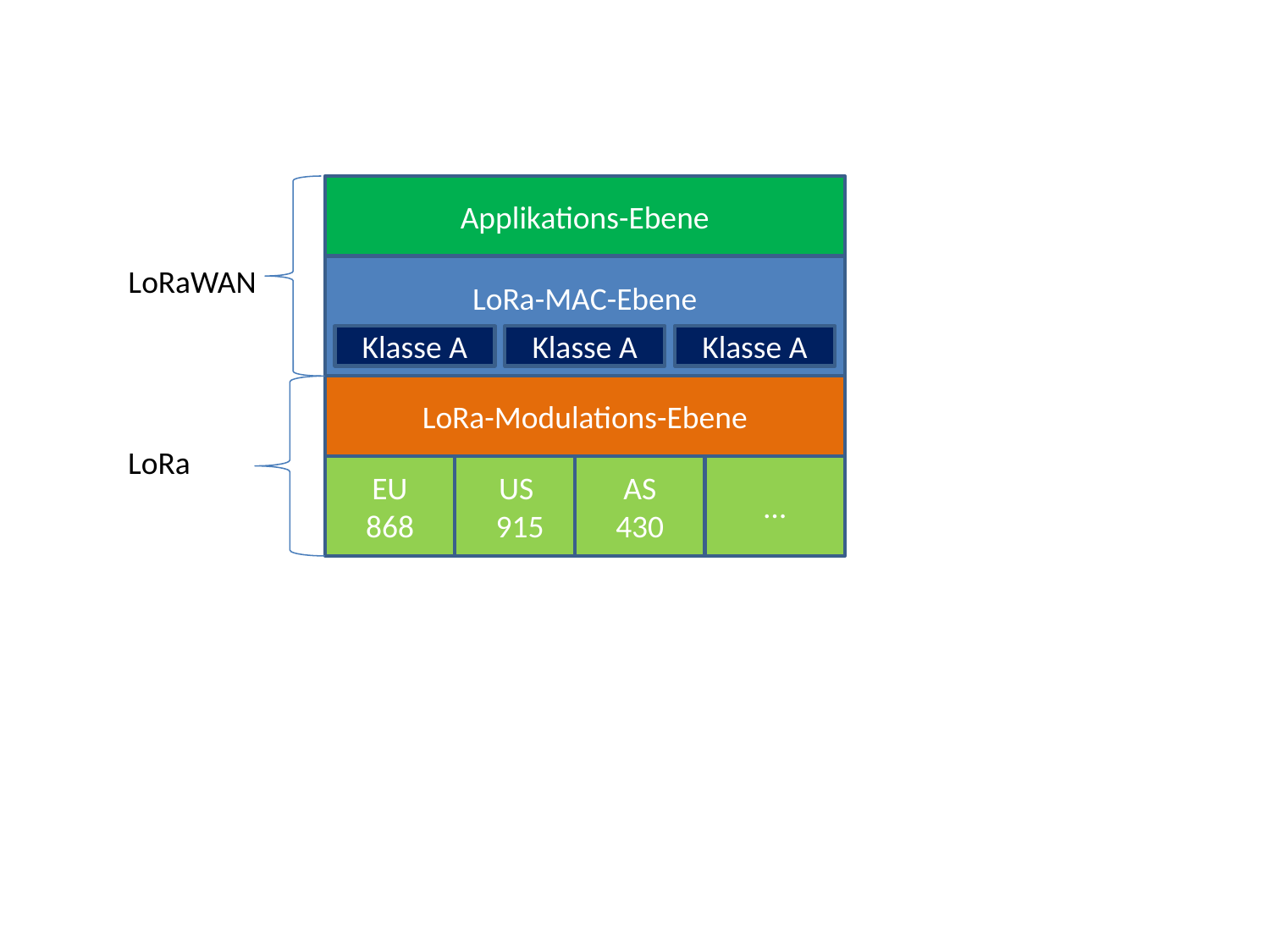

Applikations-Ebene
LoRaWAN
LoRa-MAC-Ebene

Klasse A
Klasse A
Klasse A

LoRa-Modulations-Ebene
LoRa
EU
868
US
915
AS
430
…